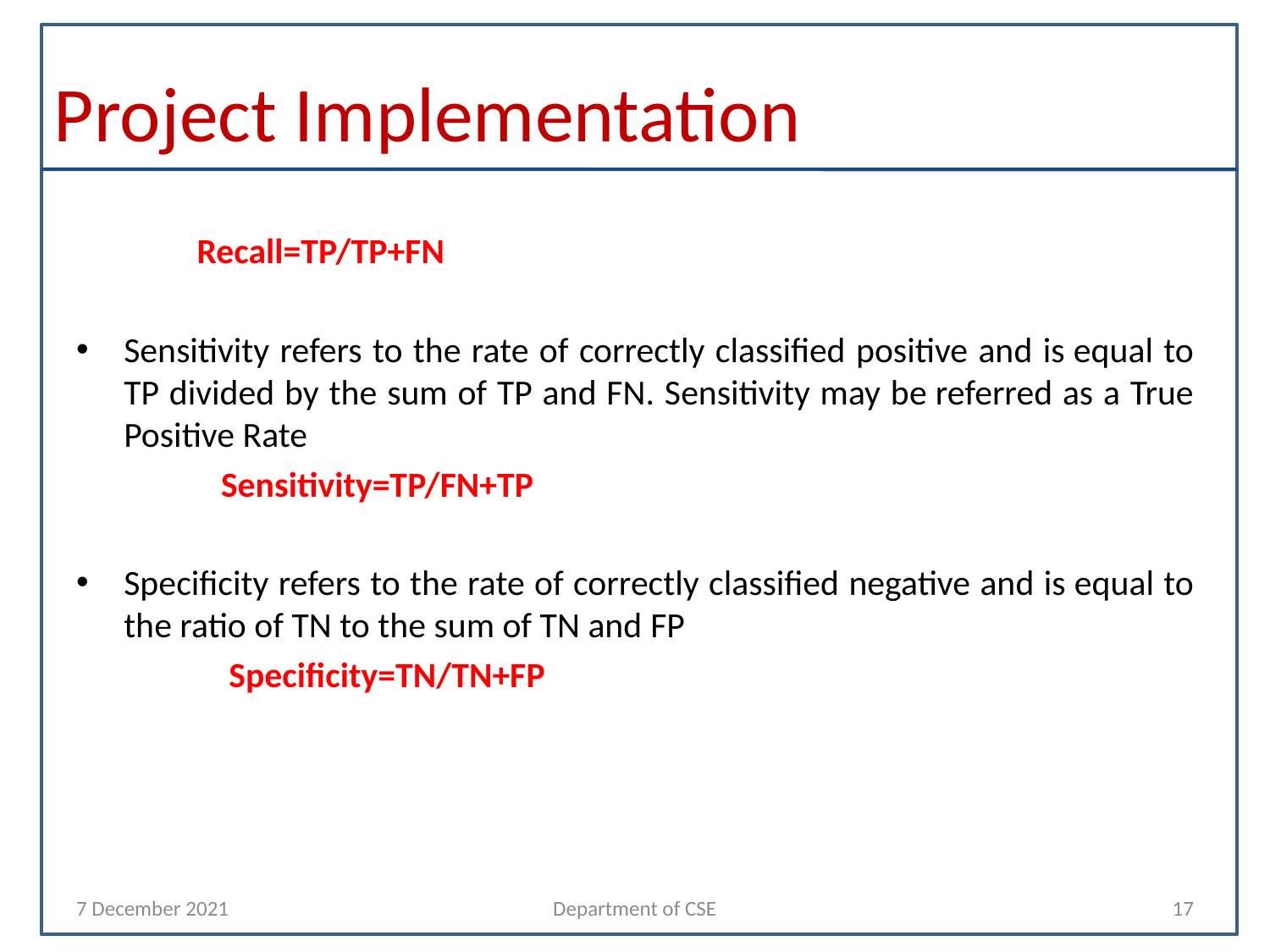

# Project Implementation
               Recall=TP/TP+FN

Sensitivity refers to the rate of correctly classified positive and is equal to TP divided by the sum of TP and FN. Sensitivity may be referred as a True Positive Rate
                  Sensitivity=TP/FN+TP

Specificity refers to the rate of correctly classified negative and is equal to the ratio of TN to the sum of TN and FP
                   Specificity=TN/TN+FP

7 December 2021
Department of CSE
17